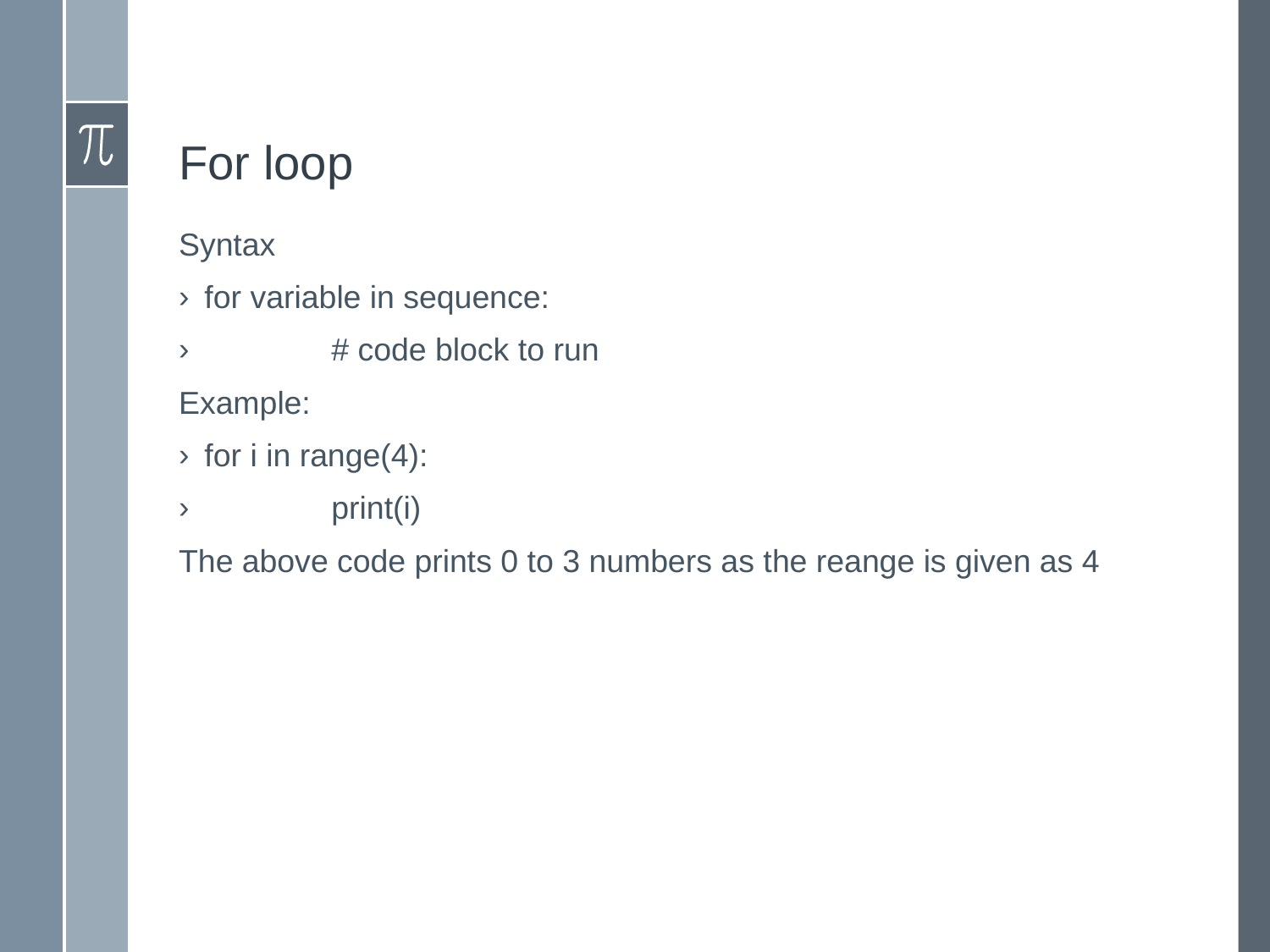

# For loop
Syntax
for variable in sequence:
 	# code block to run
Example:
for i in range(4):
	print(i)
The above code prints 0 to 3 numbers as the reange is given as 4